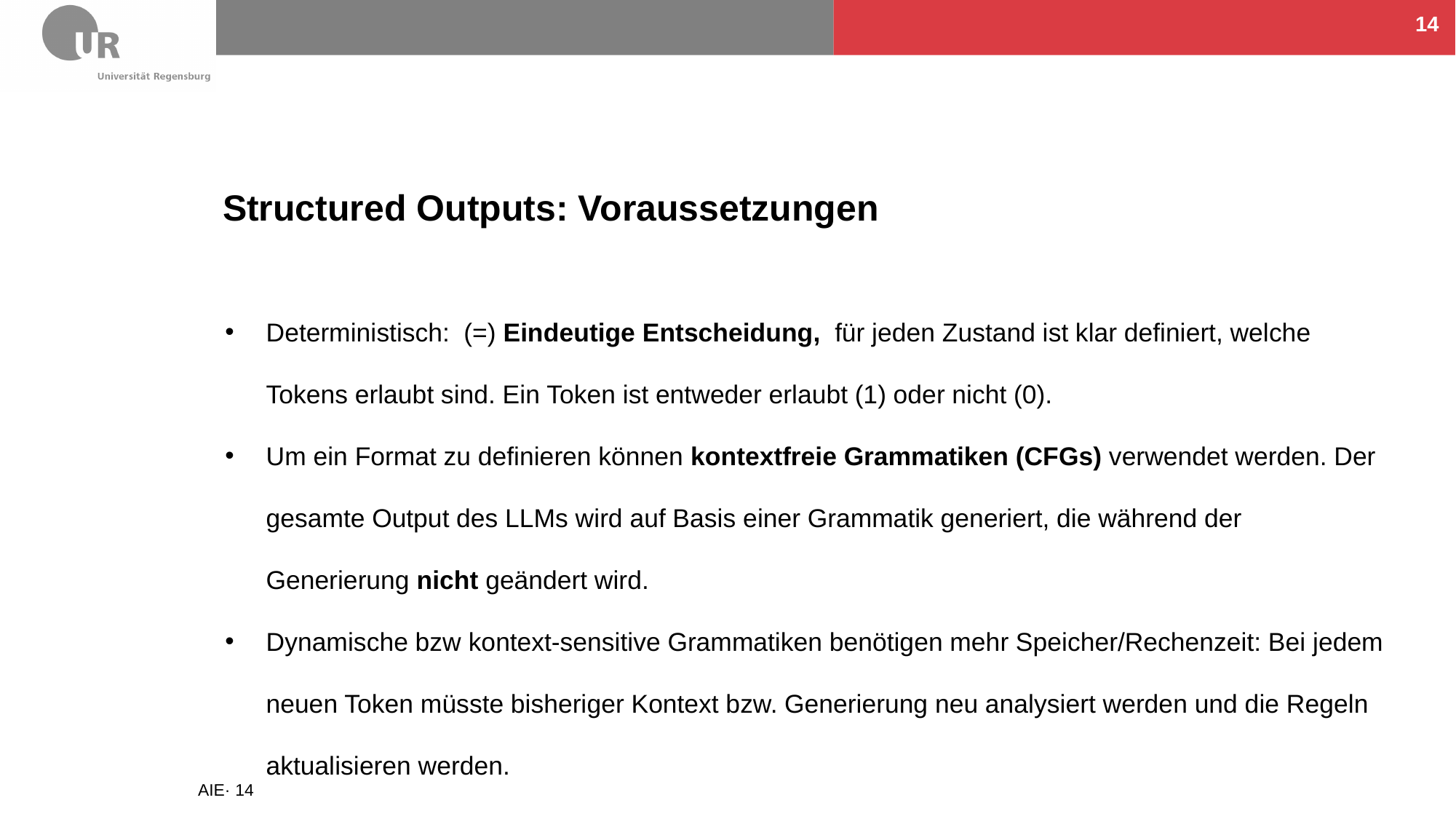

14
# Structured Outputs: Voraussetzungen
Deterministisch:  (=) Eindeutige Entscheidung,  für jeden Zustand ist klar definiert, welche Tokens erlaubt sind. Ein Token ist entweder erlaubt (1) oder nicht (0).
Um ein Format zu definieren können kontextfreie Grammatiken (CFGs) verwendet werden. Der gesamte Output des LLMs wird auf Basis einer Grammatik generiert, die während der Generierung nicht geändert wird.
Dynamische bzw kontext-sensitive Grammatiken benötigen mehr Speicher/Rechenzeit: Bei jedem neuen Token müsste bisheriger Kontext bzw. Generierung neu analysiert werden und die Regeln aktualisieren werden.